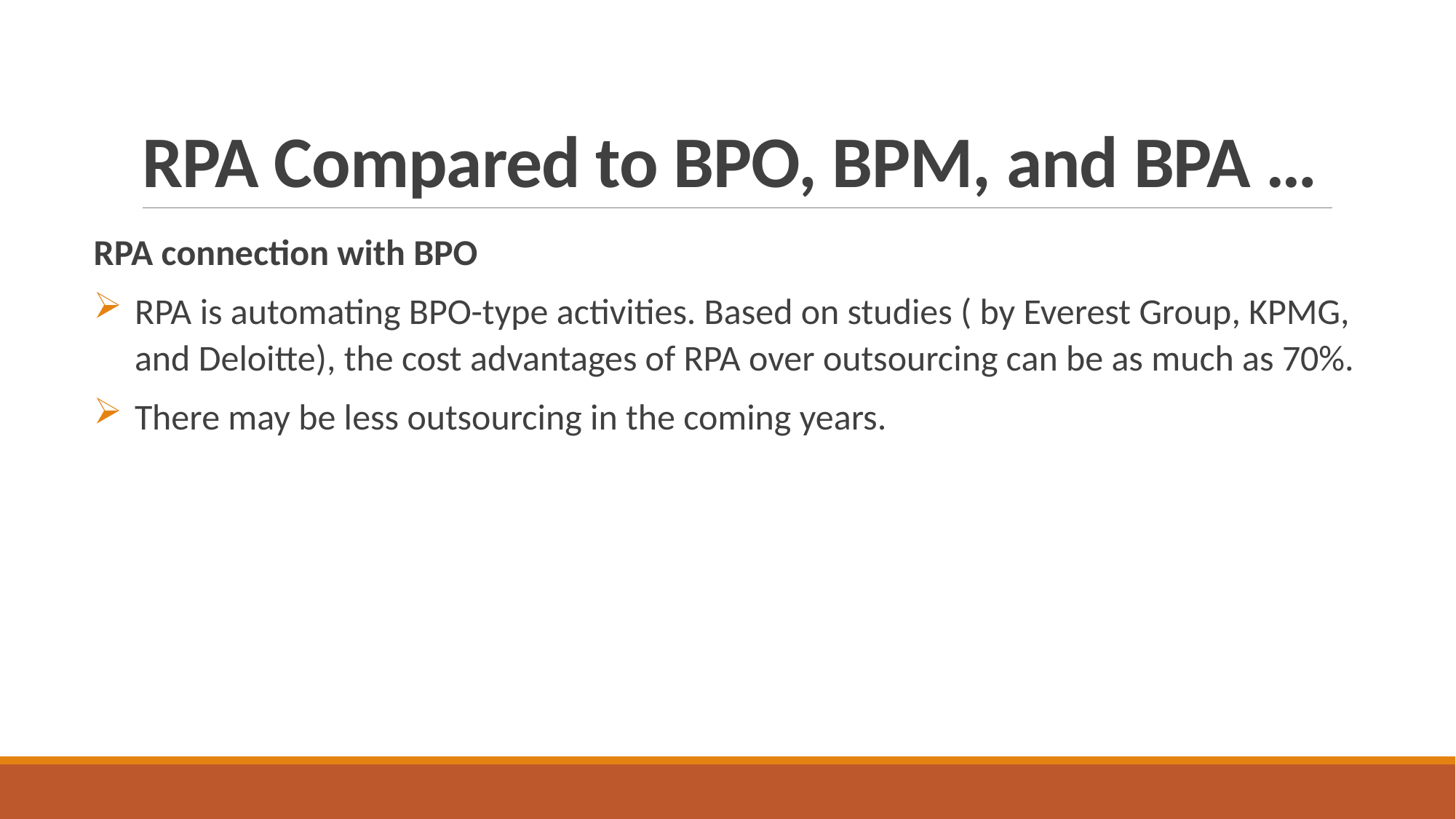

# RPA Compared to BPO, BPM, and BPA …
RPA connection with BPO
RPA is automating BPO-type activities. Based on studies ( by Everest Group, KPMG, and Deloitte), the cost advantages of RPA over outsourcing can be as much as 70%.
There may be less outsourcing in the coming years.